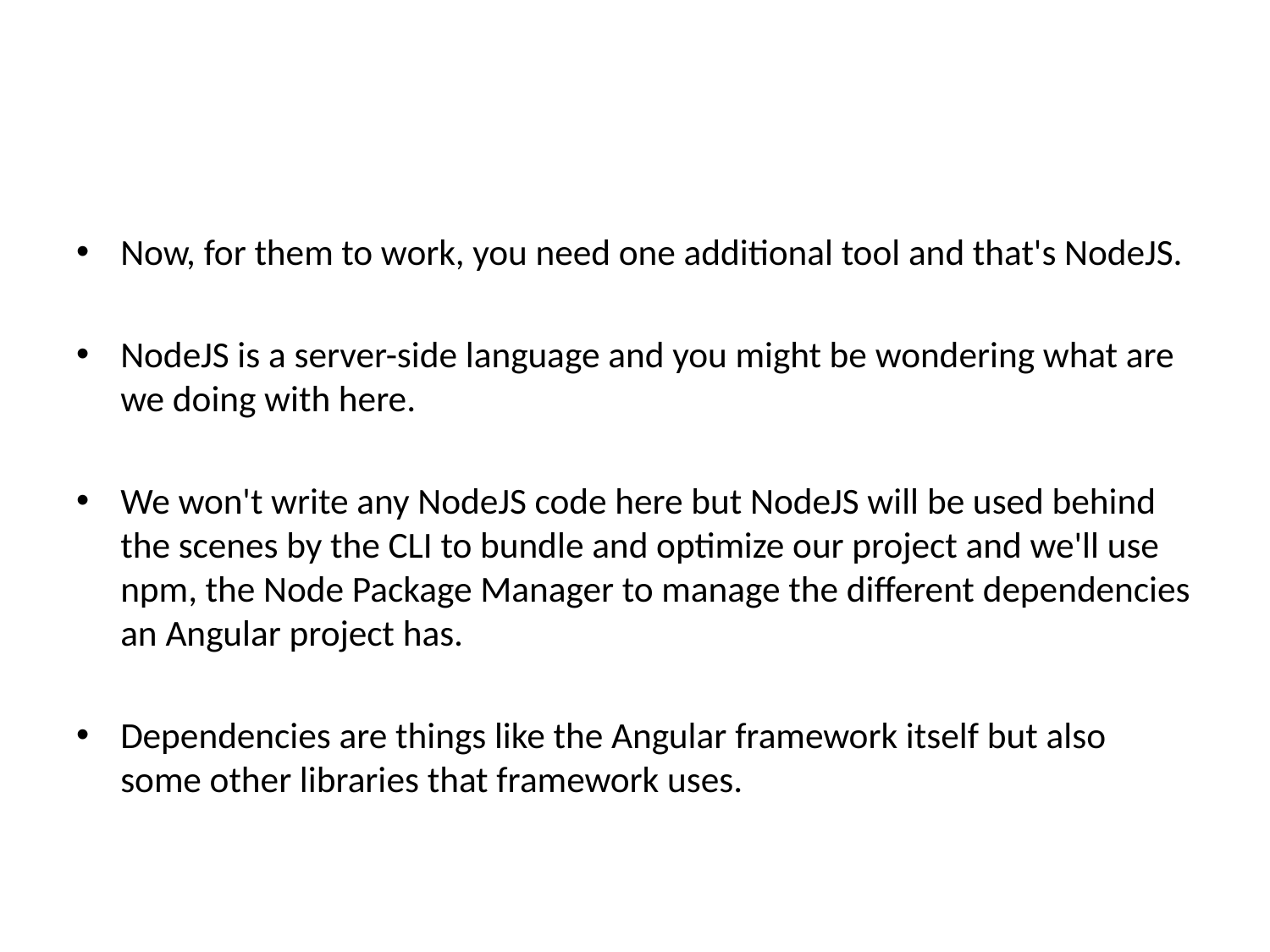

Now, for them to work, you need one additional tool and that's NodeJS.

NodeJS is a server-side language and you might be wondering what are we doing with here.

We won't write any NodeJS code here but NodeJS will be used behind the scenes by the CLI to bundle and optimize our project and we'll use npm, the Node Package Manager to manage the different dependencies an Angular project has.

Dependencies are things like the Angular framework itself but also some other libraries that framework uses.